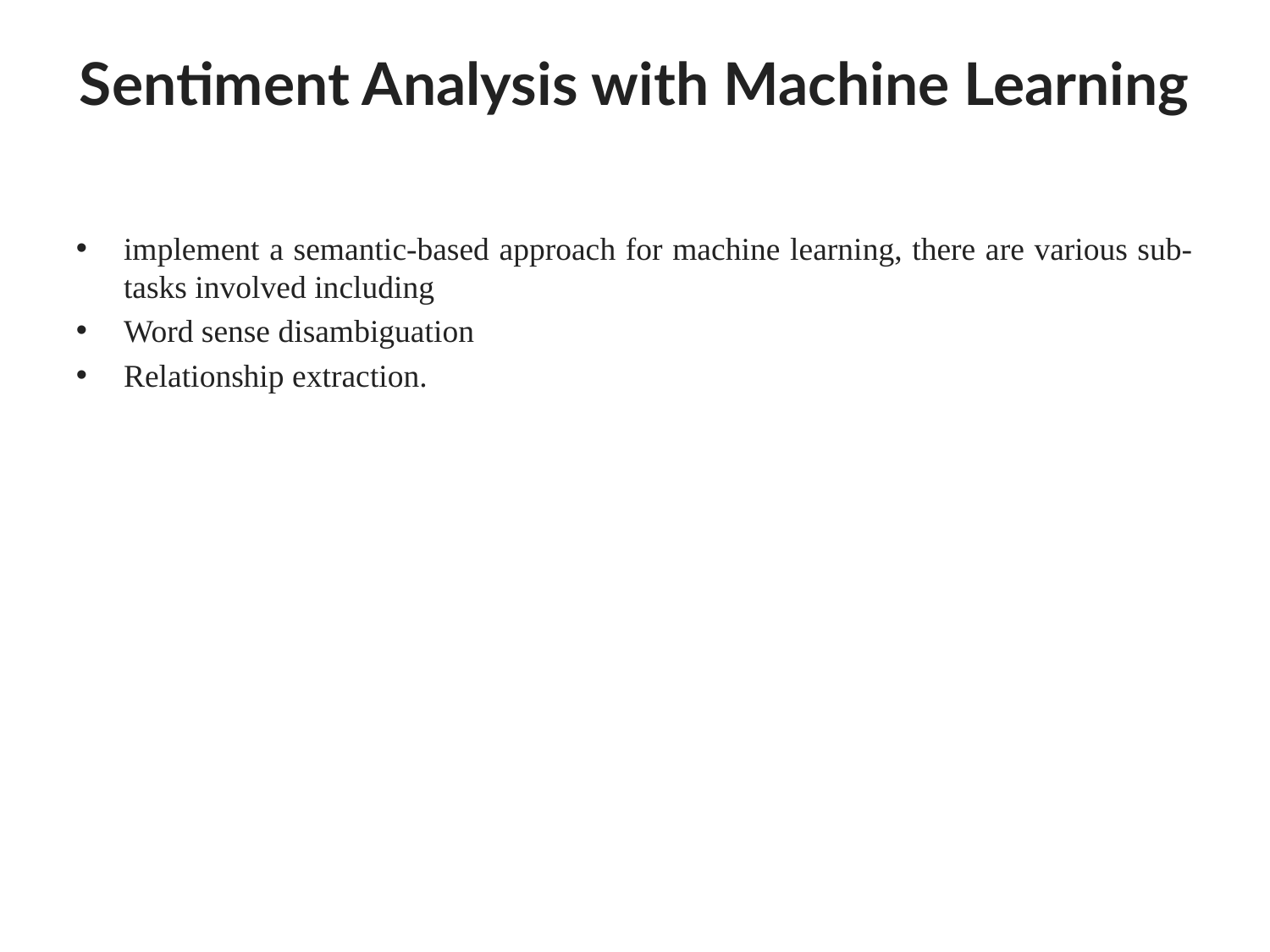

# Sentiment Analysis with Machine Learning
implement a semantic-based approach for machine learning, there are various sub-tasks involved including
Word sense disambiguation
Relationship extraction.